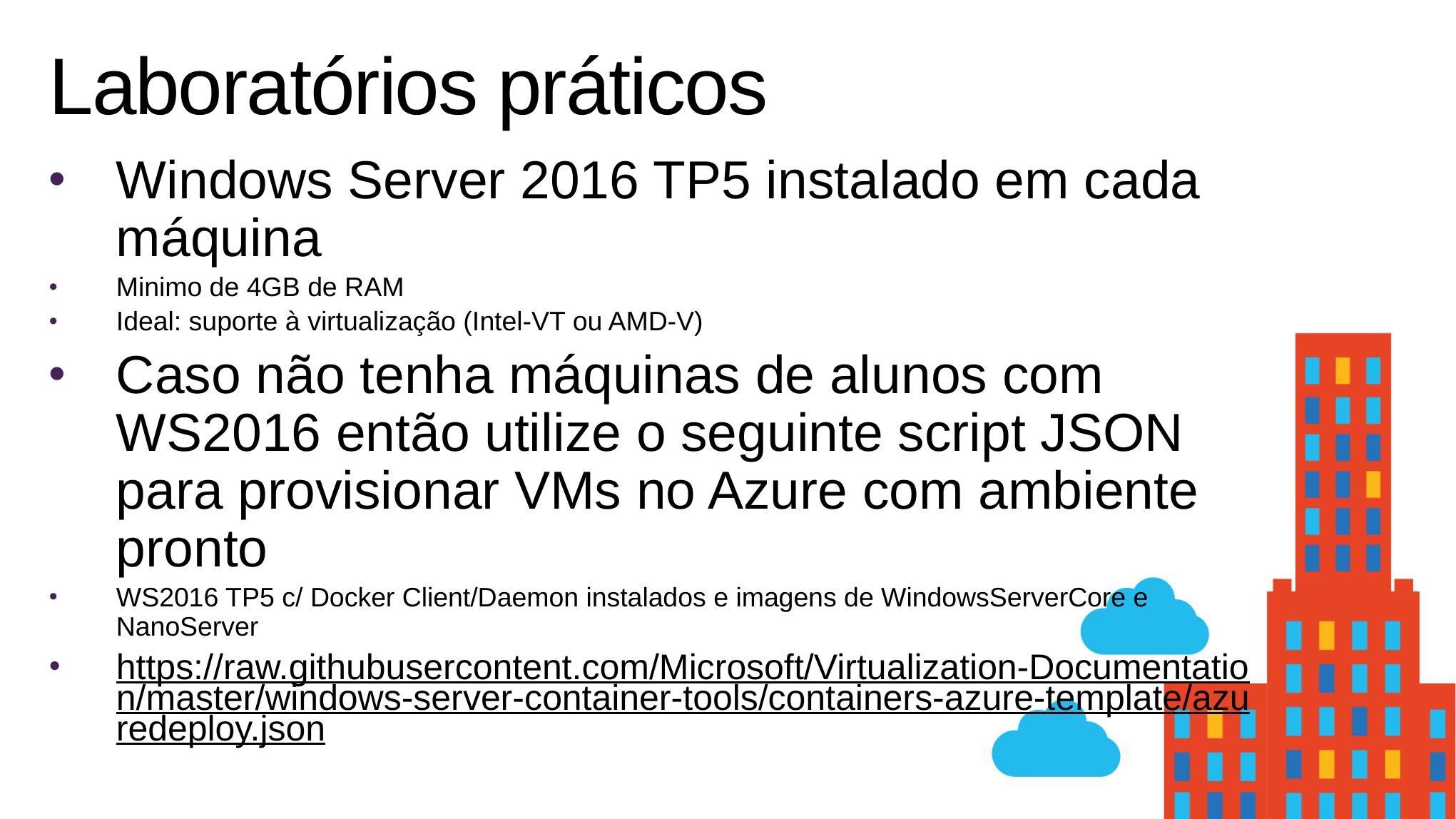

# Laboratórios práticos
Windows Server 2016 TP5 instalado em cada máquina
Minimo de 4GB de RAM
Ideal: suporte à virtualização (Intel-VT ou AMD-V)
Caso não tenha máquinas de alunos com WS2016 então utilize o seguinte script JSON para provisionar VMs no Azure com ambiente pronto
WS2016 TP5 c/ Docker Client/Daemon instalados e imagens de WindowsServerCore e NanoServer
https://raw.githubusercontent.com/Microsoft/Virtualization-Documentation/master/windows-server-container-tools/containers-azure-template/azuredeploy.json